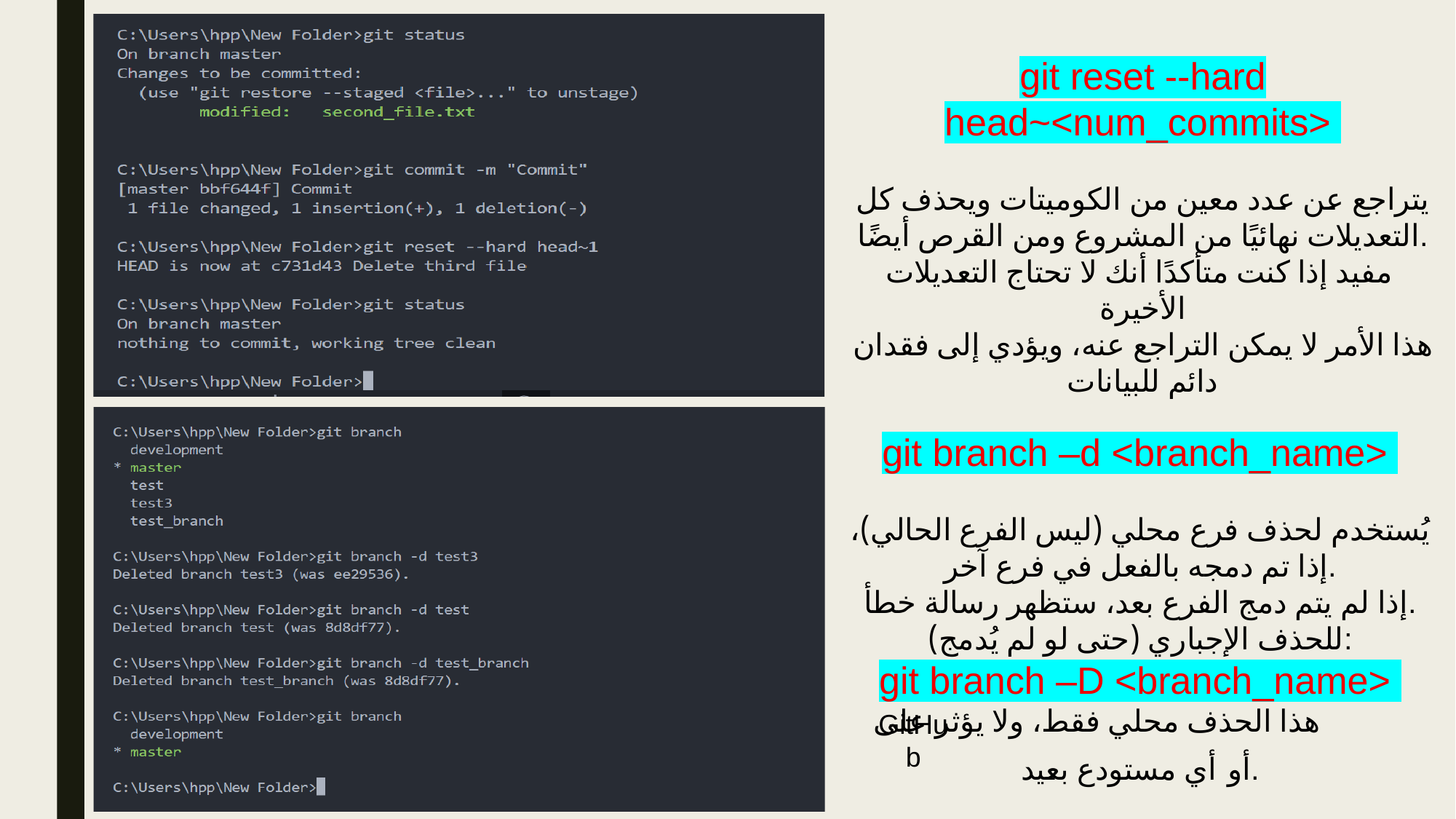

git reset --hard head~<num_commits>

يتراجع عن عدد معين من الكوميتات ويحذف كل التعديلات نهائيًا من المشروع ومن القرص أيضًا.
مفيد إذا كنت متأكدًا أنك لا تحتاج التعديلات
الأخيرة
هذا الأمر لا يمكن التراجع عنه، ويؤدي إلى فقدان دائم للبيانات

git branch –d <branch_name>

يُستخدم لحذف فرع محلي (ليس الفرع الحالي)، إذا تم دمجه بالفعل في فرع آخر.
إذا لم يتم دمج الفرع بعد، ستظهر رسالة خطأ.
للحذف الإجباري (حتى لو لم يُدمج):
git branch –D <branch_name>
هذا الحذف محلي فقط، ولا يؤثر على
أو أي مستودع بعيد.

GitHub